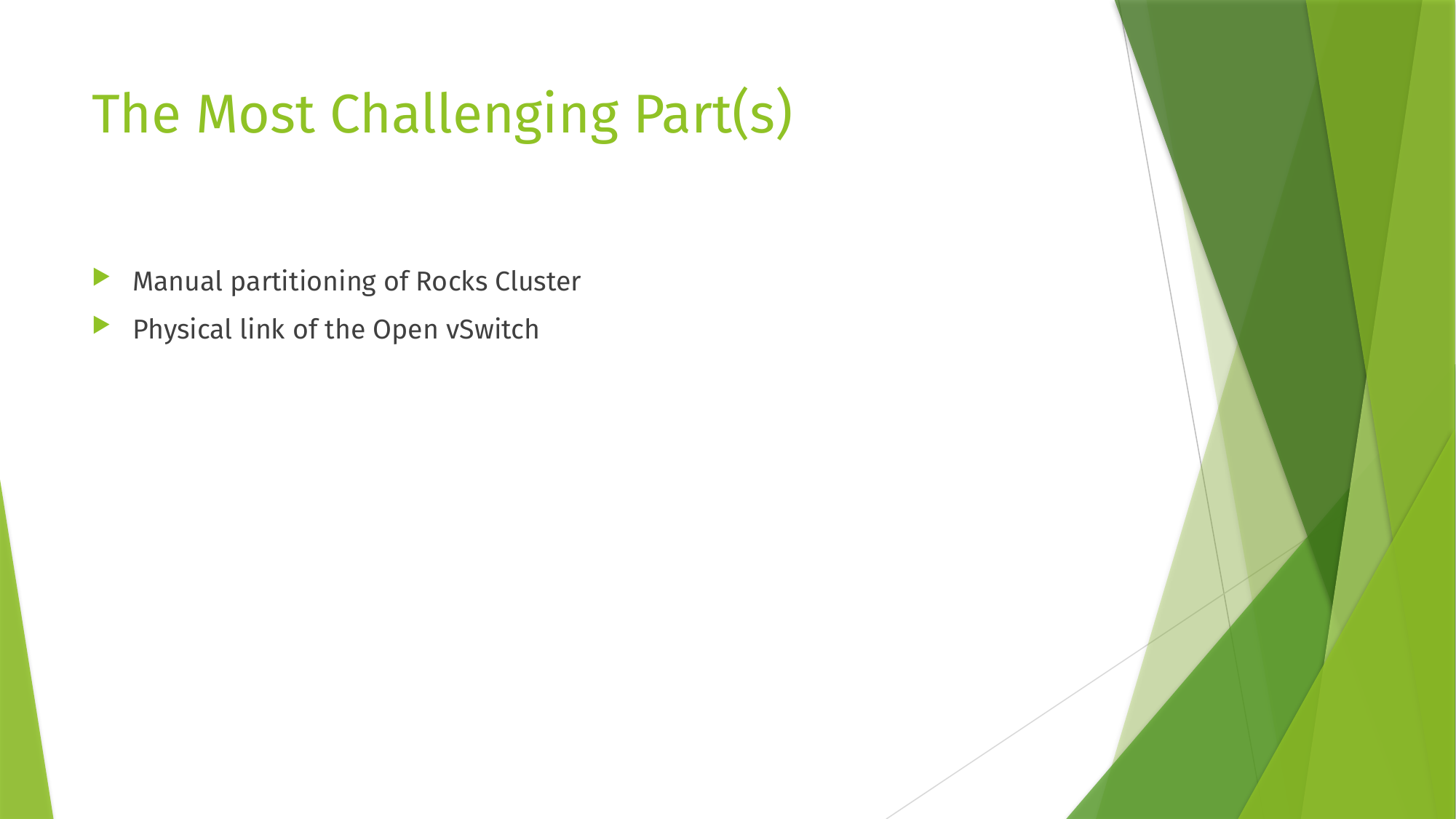

# The Most Challenging Part(s)
Manual partitioning of Rocks Cluster
Physical link of the Open vSwitch